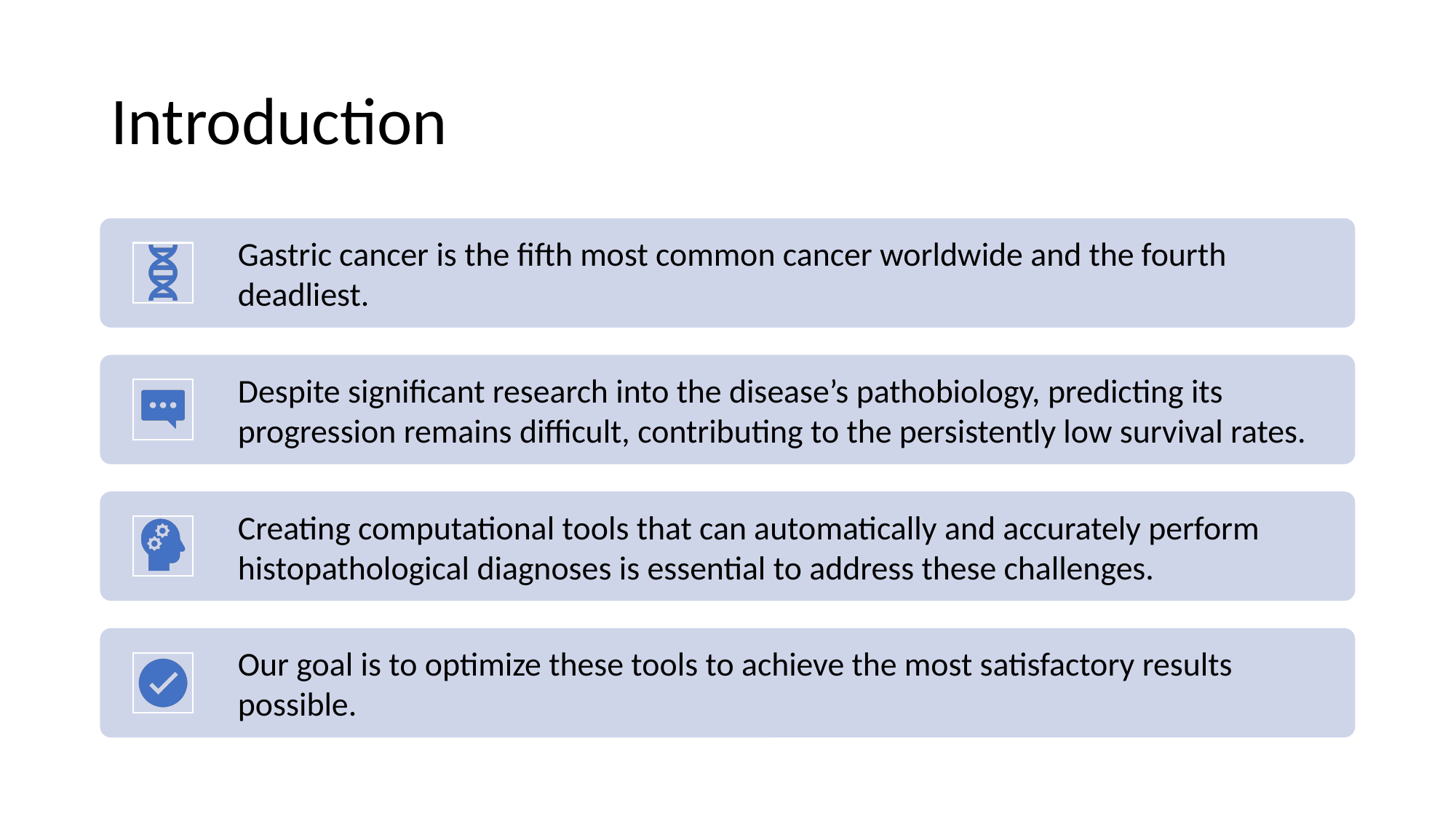

# Introduction
Gastric cancer is the fifth most common cancer worldwide and the fourth deadliest.
Despite significant research into the disease’s pathobiology, predicting its progression remains difficult, contributing to the persistently low survival rates.
Creating computational tools that can automatically and accurately perform histopathological diagnoses is essential to address these challenges.
Our goal is to optimize these tools to achieve the most satisfactory results possible.